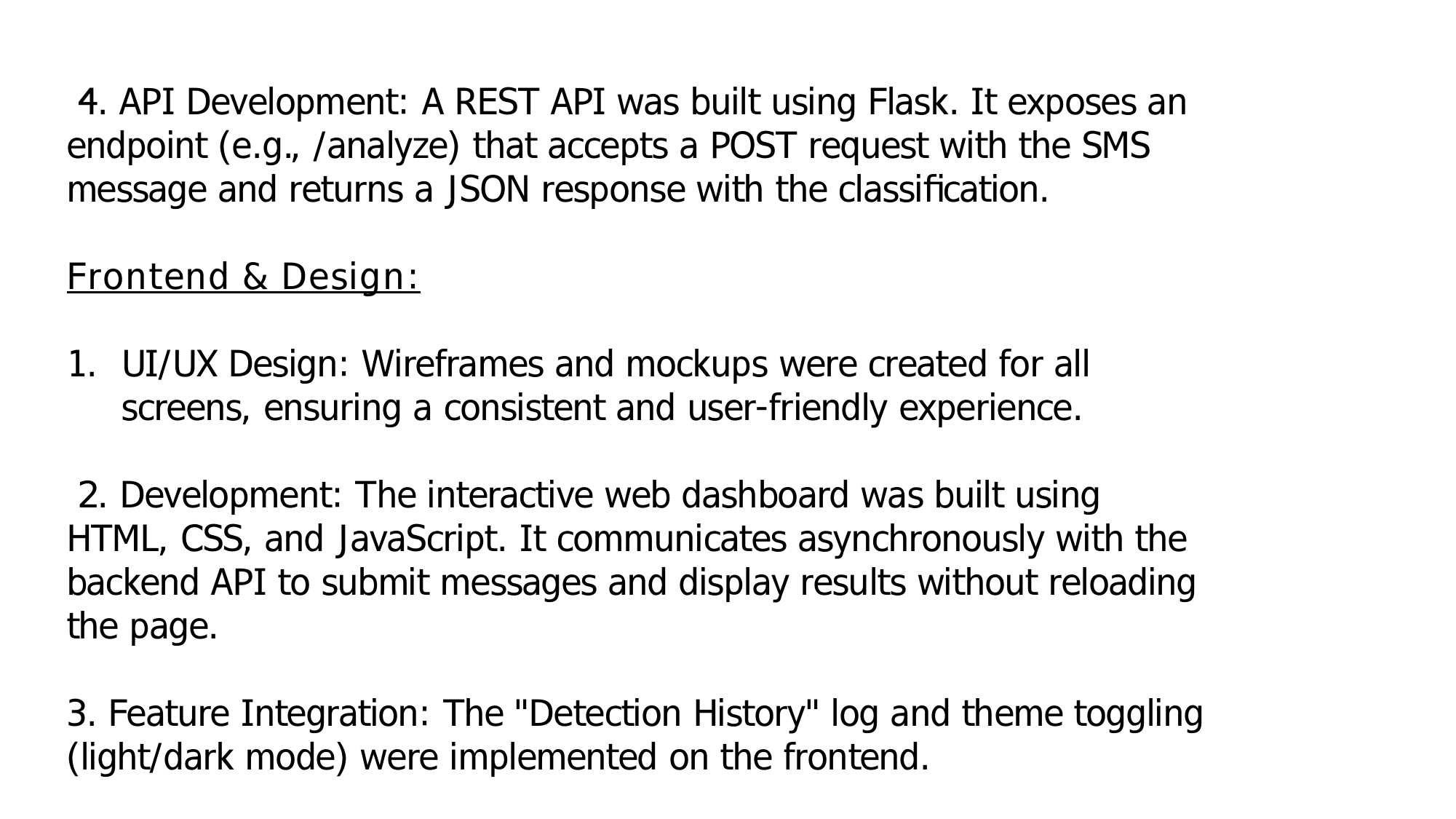

4. API Development: A REST API was built using Flask. It exposes an endpoint (e.g., /analyze) that accepts a POST request with the SMS message and returns a JSON response with the classification.

Frontend & Design:

UI/UX Design: Wireframes and mockups were created for all screens, ensuring a consistent and user-friendly experience.

 2. Development: The interactive web dashboard was built using HTML, CSS, and JavaScript. It communicates asynchronously with the backend API to submit messages and display results without reloading the page.

3. Feature Integration: The "Detection History" log and theme toggling (light/dark mode) were implemented on the frontend.